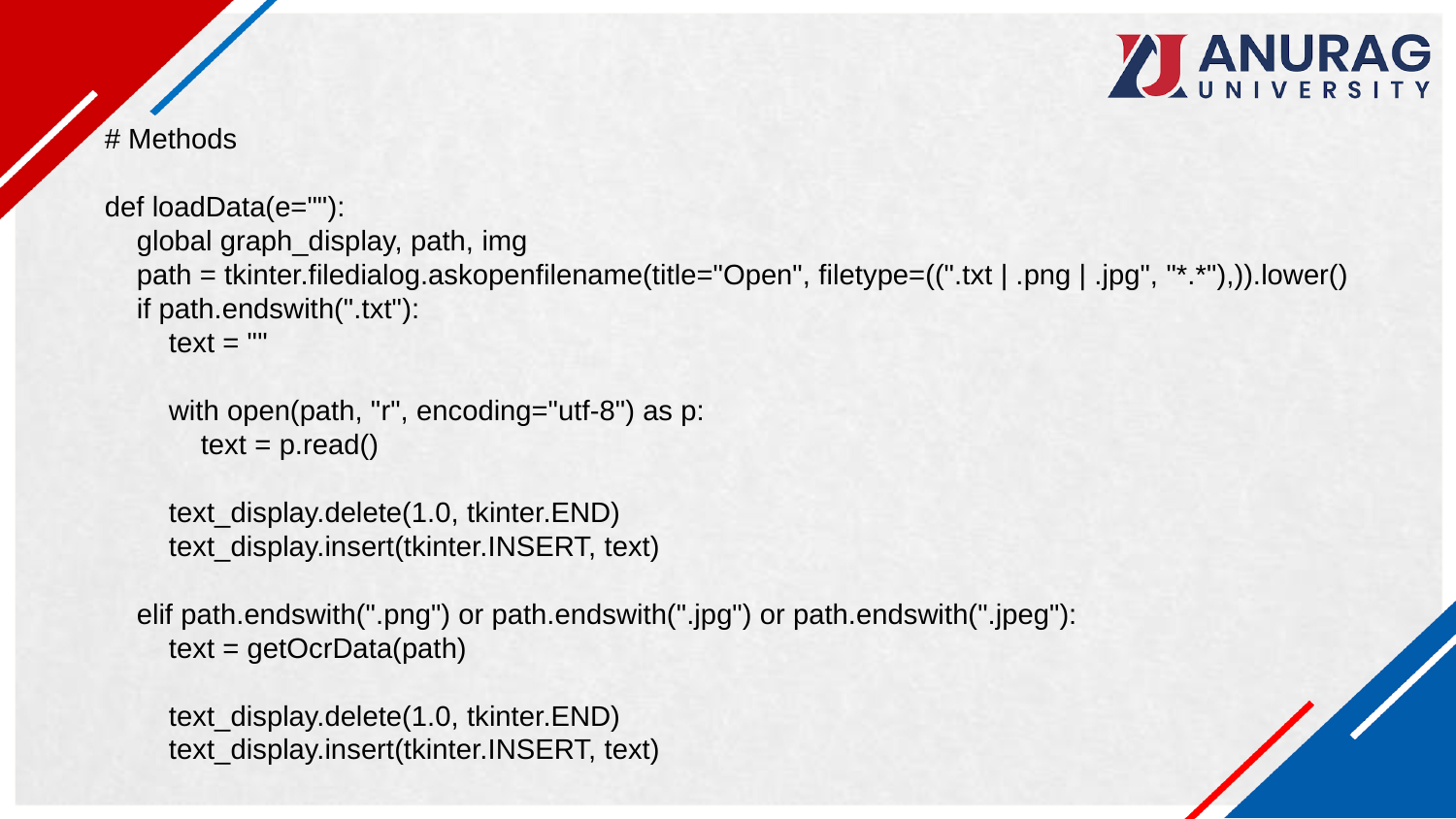

# Methods

def loadData(e=""):
    global graph_display, path, img
    path = tkinter.filedialog.askopenfilename(title="Open", filetype=((".txt | .png | .jpg", "*.*"),)).lower()
    if path.endswith(".txt"):
        text = ""

        with open(path, "r", encoding="utf-8") as p:
            text = p.read()

        text_display.delete(1.0, tkinter.END)
        text_display.insert(tkinter.INSERT, text)

    elif path.endswith(".png") or path.endswith(".jpg") or path.endswith(".jpeg"):
        text = getOcrData(path)

        text_display.delete(1.0, tkinter.END)
        text_display.insert(tkinter.INSERT, text)